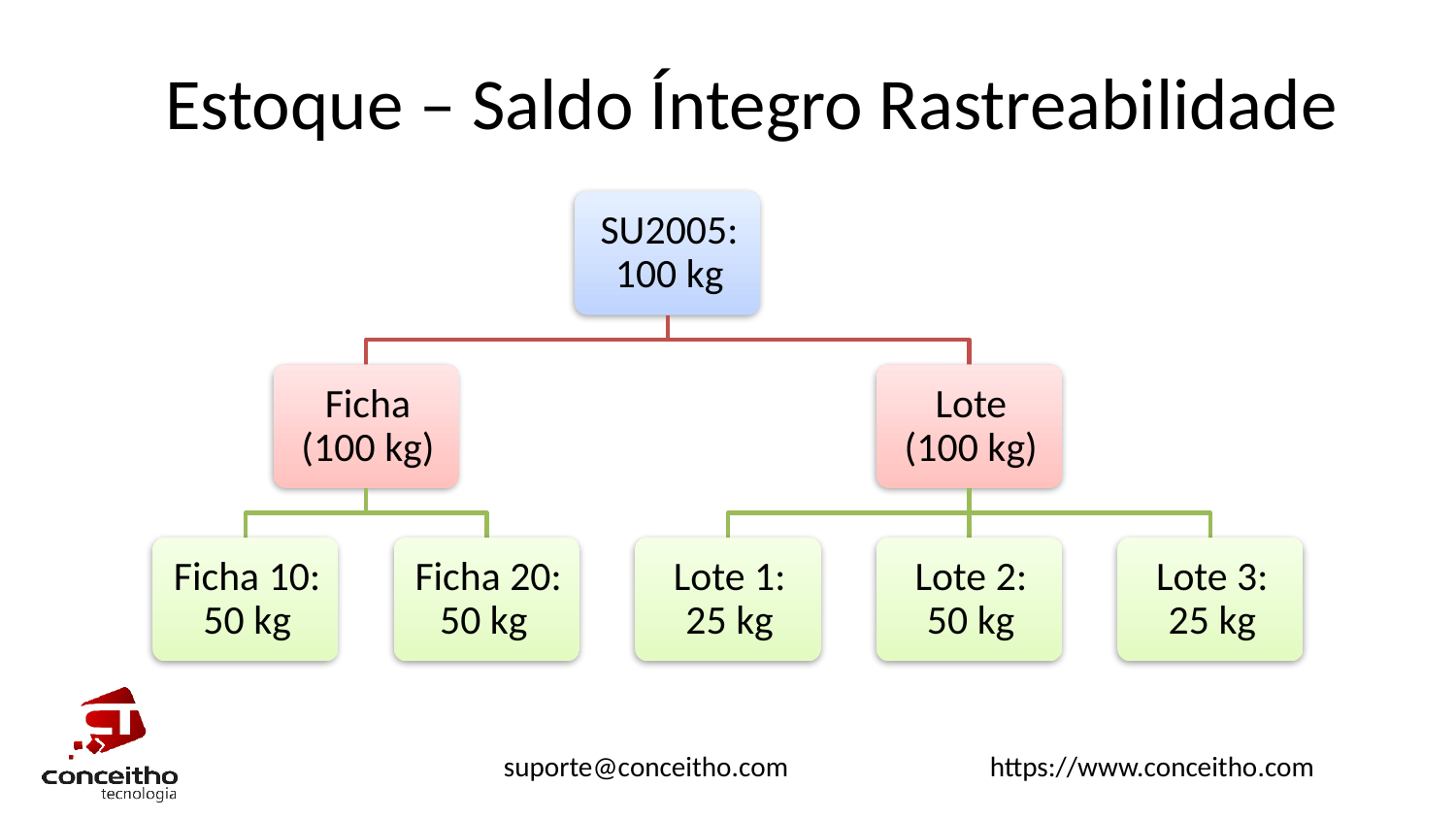

# Estoque – Saldo Íntegro Rastreabilidade
SU2005: 100 kg
Ficha (100 kg)
Ficha 10: 50 kg
Ficha 20: 50 kg
Lote (100 kg)
Lote 1: 25 kg
Lote 2: 50 kg
Lote 3: 25 kg